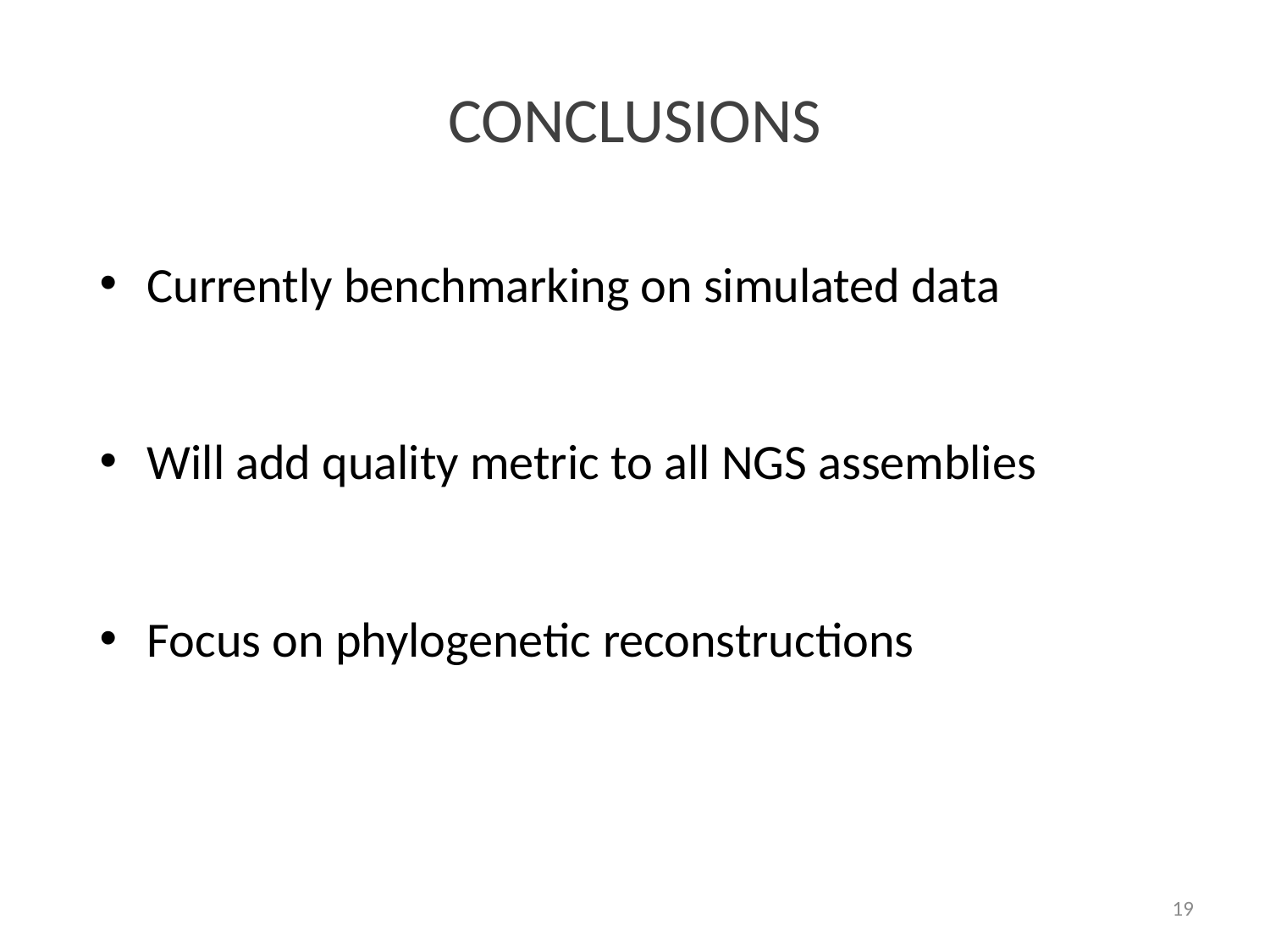

# Conclusions
Currently benchmarking on simulated data

Will add quality metric to all NGS assemblies

Focus on phylogenetic reconstructions

19